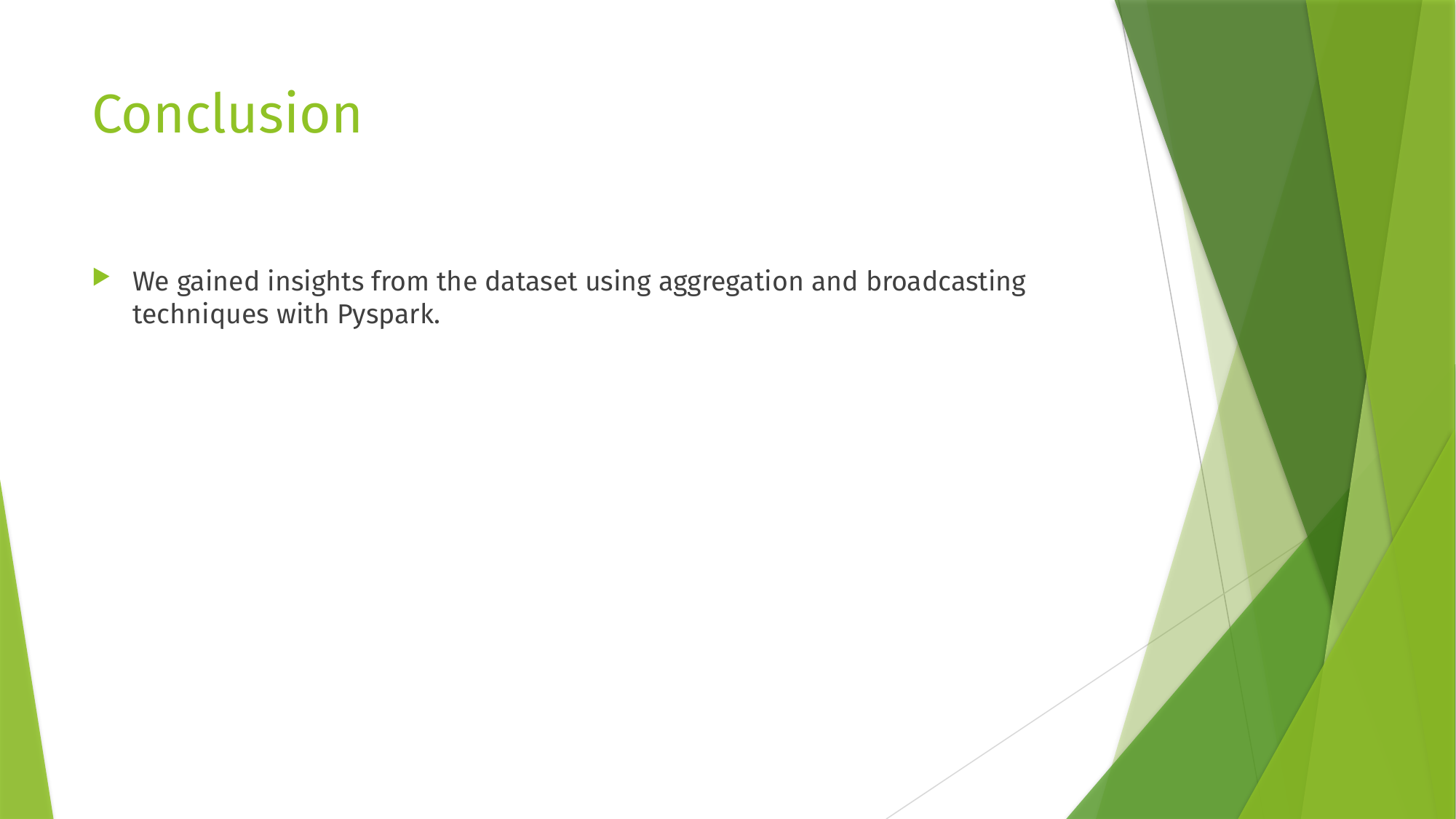

# Conclusion
We gained insights from the dataset using aggregation and broadcasting techniques with Pyspark.